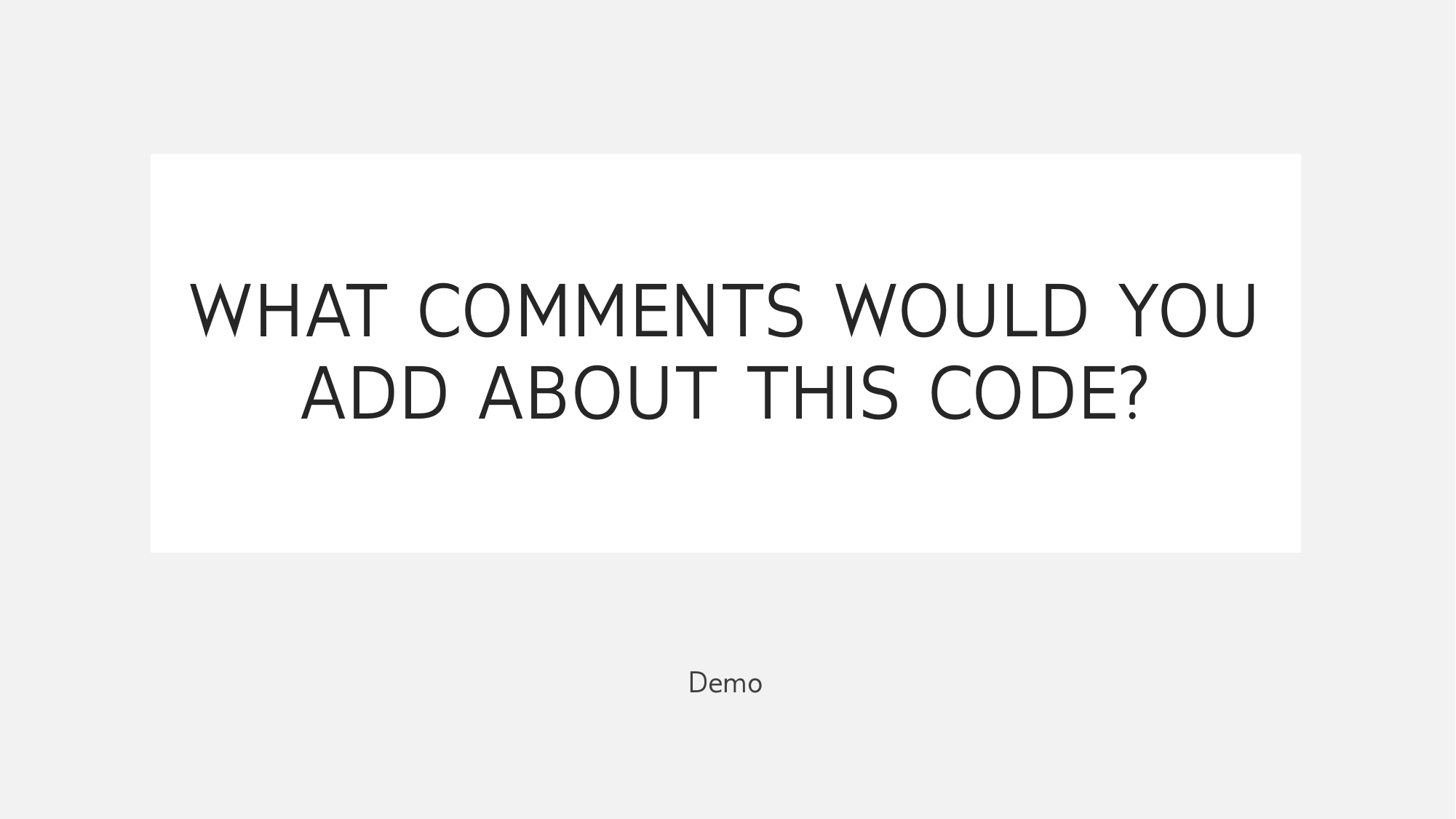

# What comments would you add about this code?
Demo